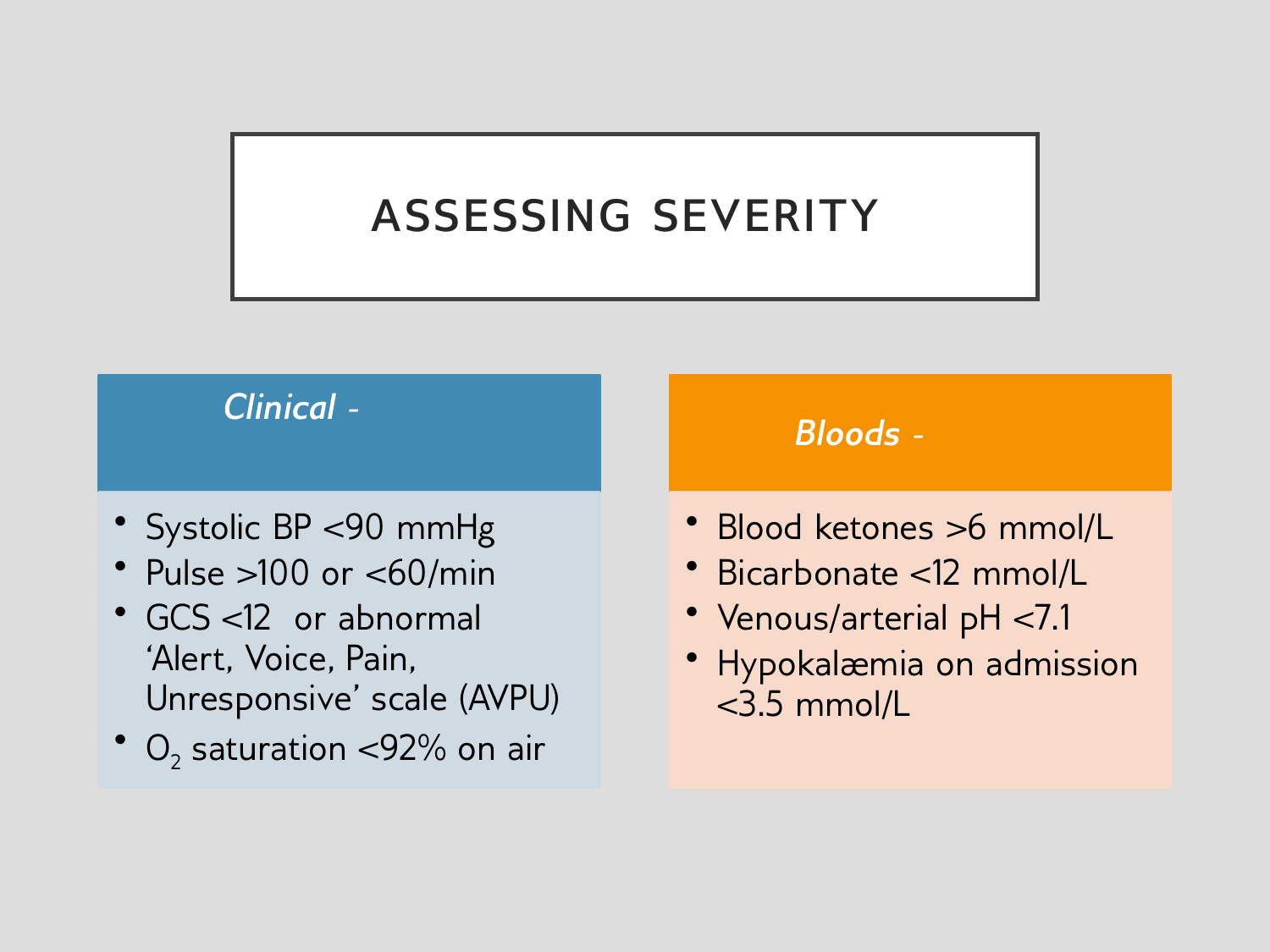

# Assessing Severity
Clinical -

Systolic BP <90 mmHg
Pulse >100 or <60/min
GCS <12  or abnormal ‘Alert, Voice, Pain, Unresponsive’ scale (AVPU)
O2 saturation <92% on air
Bloods -
Blood ketones >6 mmol/L
Bicarbonate <12 mmol/L
Venous/arterial pH <7.1
Hypokalaemia on admission <3.5 mmol/L